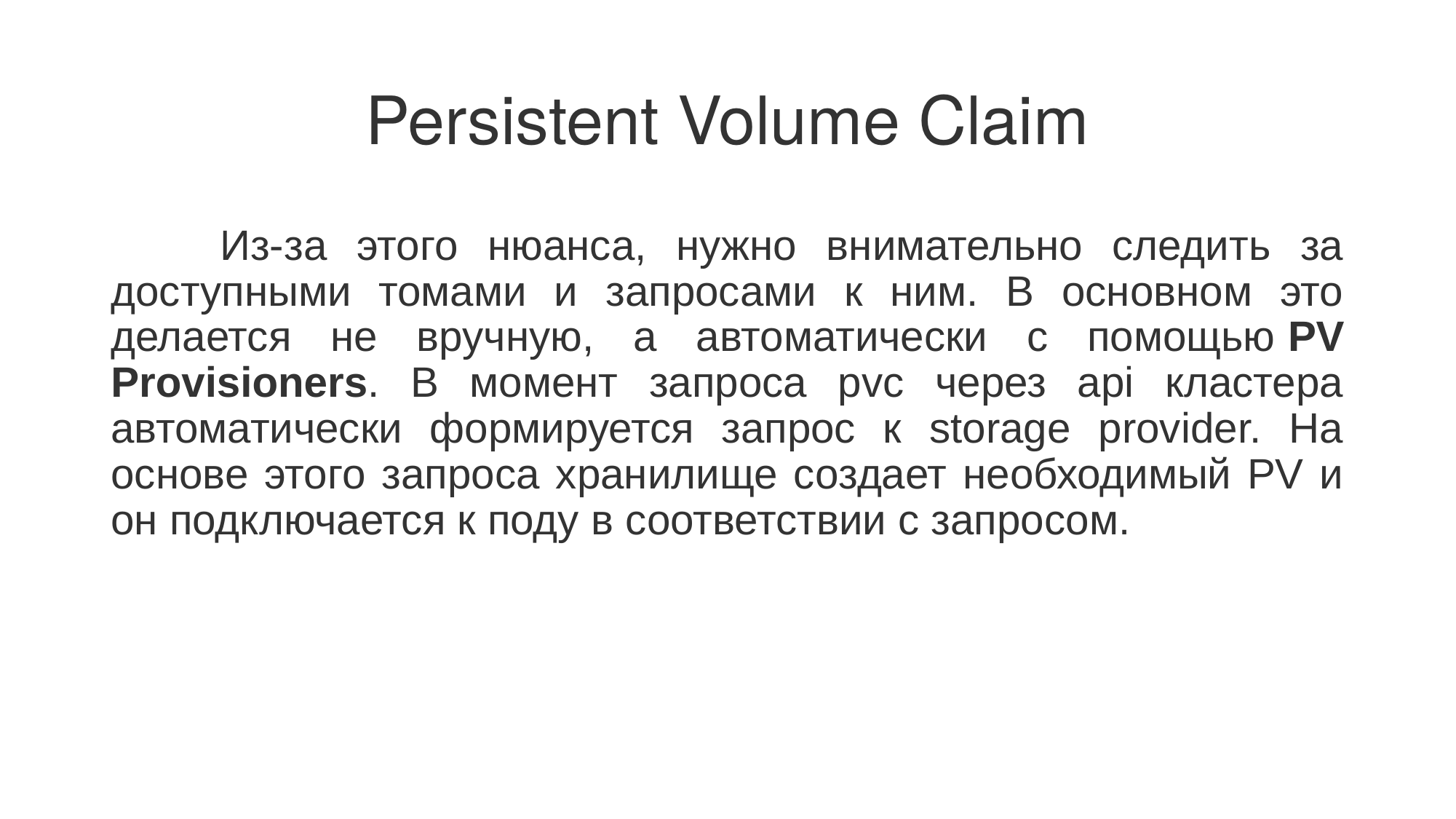

# Persistent Volume Claim
	Из-за этого нюанса, нужно внимательно следить за доступными томами и запросами к ним. В основном это делается не вручную, а автоматически с помощью PV Provisioners. В момент запроса pvc через api кластера автоматически формируется запрос к storage provider. На основе этого запроса хранилище создает необходимый PV и он подключается к поду в соответствии с запросом.